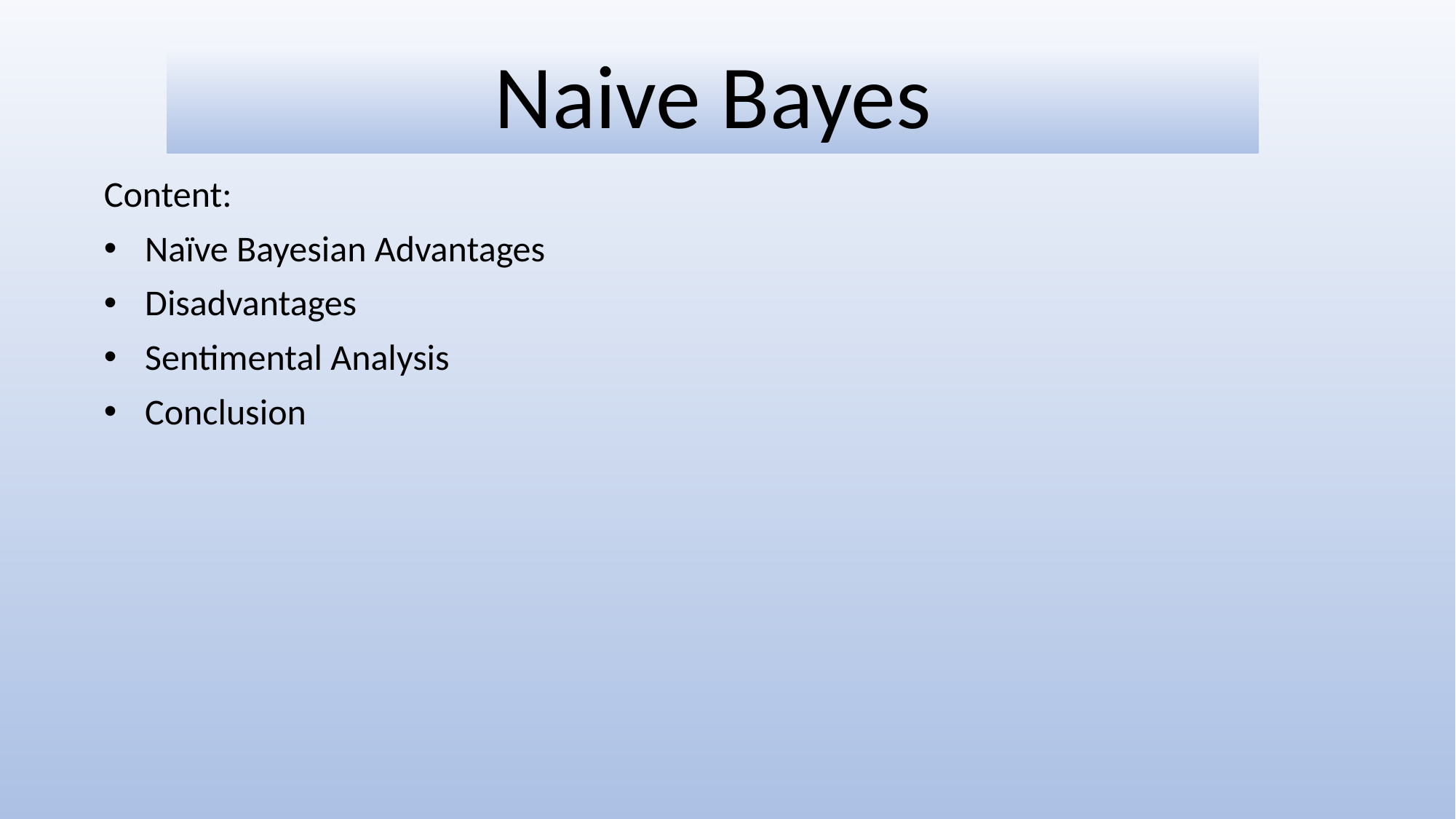

# Naive Bayes
Content:
Naïve Bayesian Advantages
Disadvantages
Sentimental Analysis
Conclusion